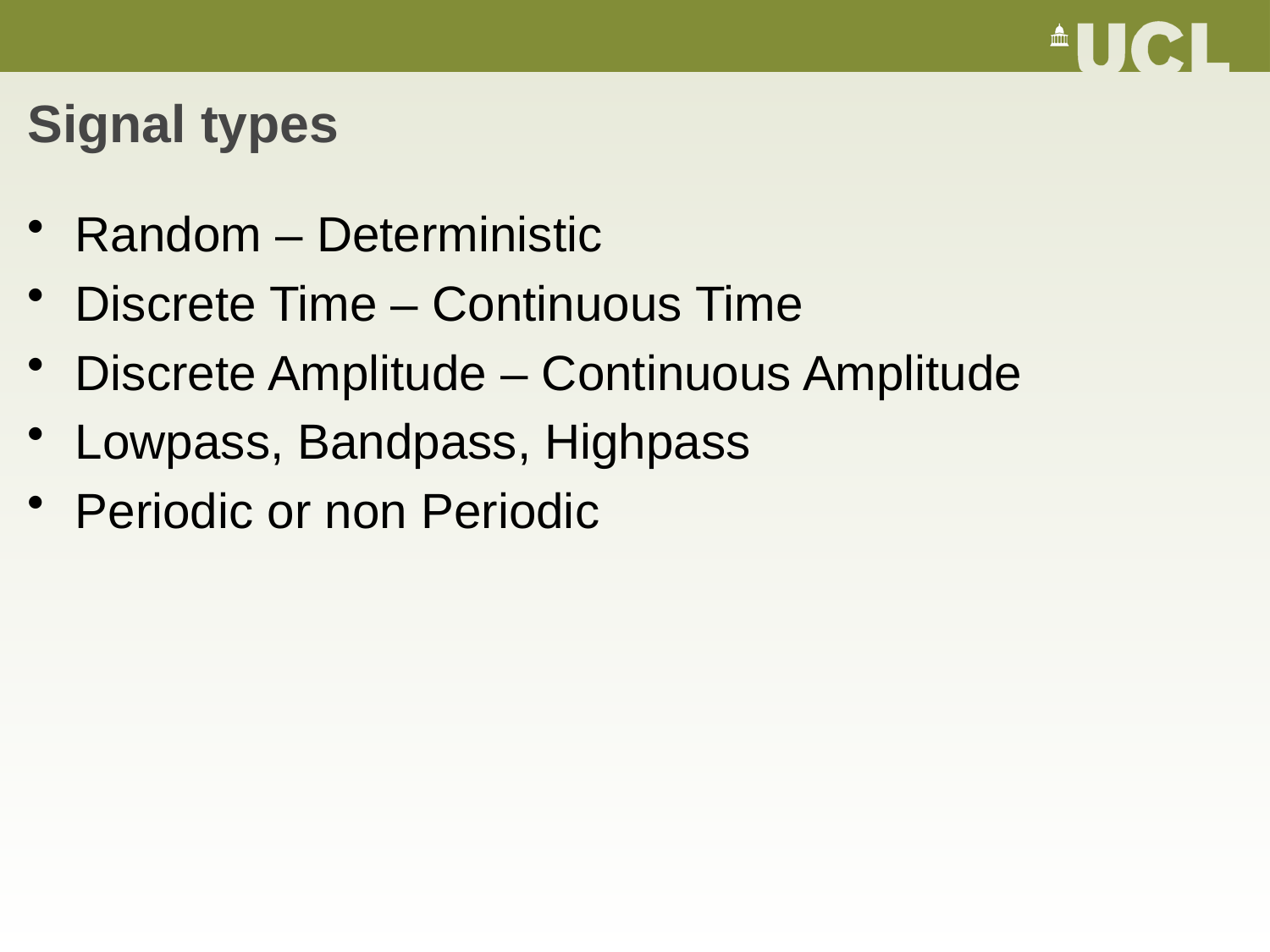

# Signal types
Random – Deterministic
Discrete Time – Continuous Time
Discrete Amplitude – Continuous Amplitude
Lowpass, Bandpass, Highpass
Periodic or non Periodic